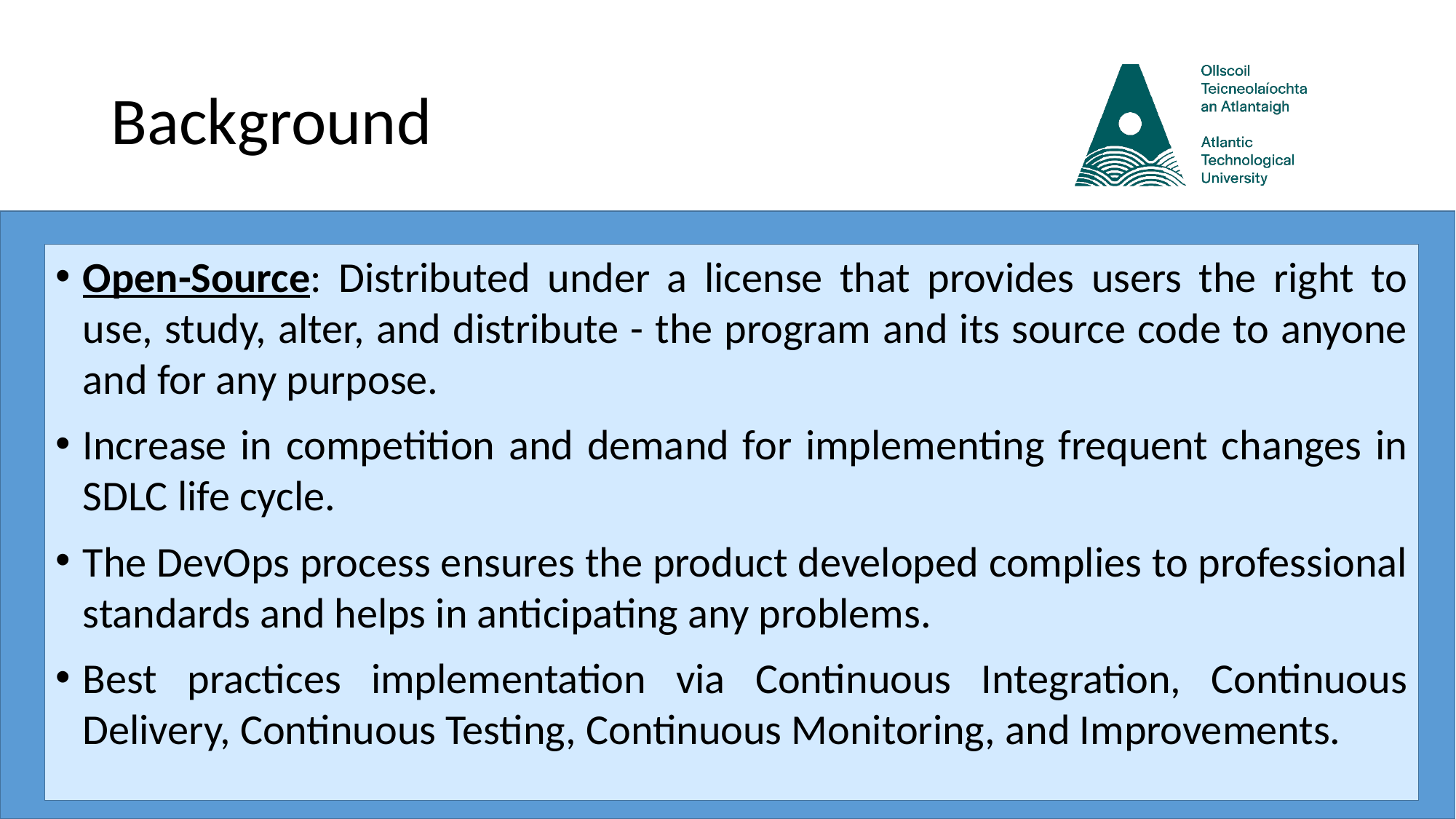

# Background

Open-Source: Distributed under a license that provides users the right to use, study, alter, and distribute - the program and its source code to anyone and for any purpose.
Increase in competition and demand for implementing frequent changes in SDLC life cycle.
The DevOps process ensures the product developed complies to professional standards and helps in anticipating any problems.
Best practices implementation via Continuous Integration, Continuous Delivery, Continuous Testing, Continuous Monitoring, and Improvements.